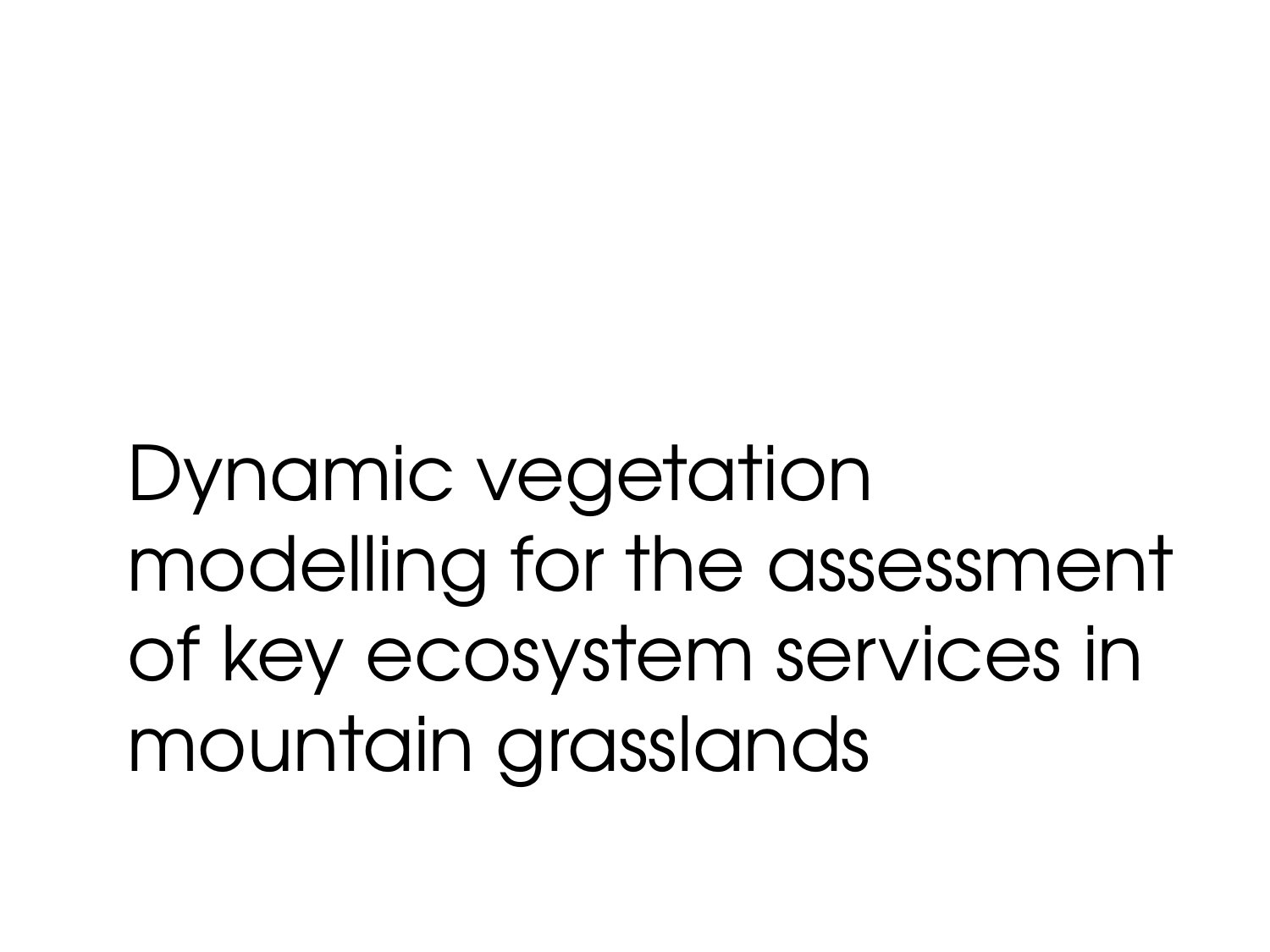

Dynamic vegetation modelling for the assessment of key ecosystem services in mountain grasslands